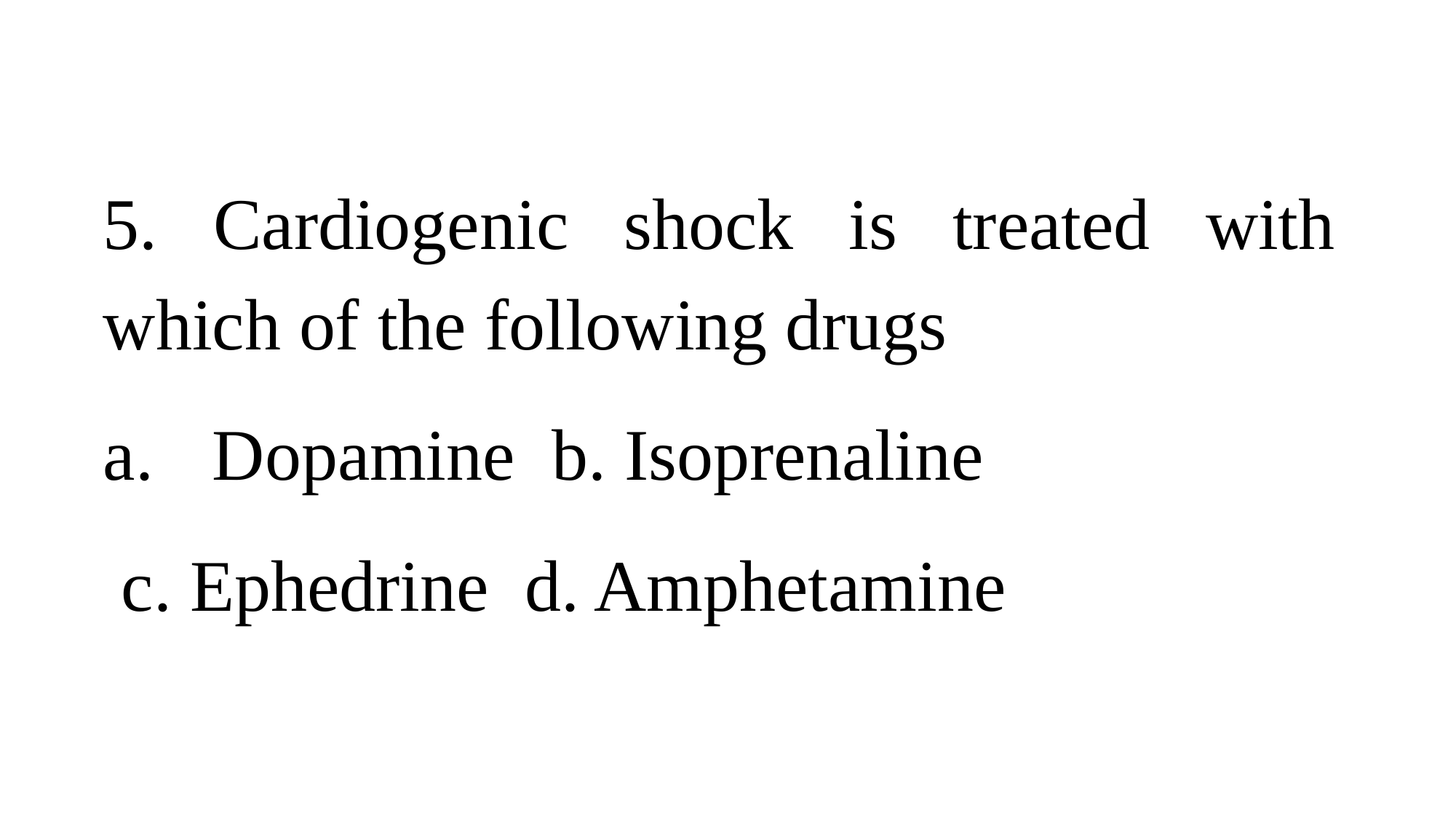

5. Cardiogenic shock is treated with which of the following drugs
Dopamine  b. Isoprenaline
 c. Ephedrine  d. Amphetamine